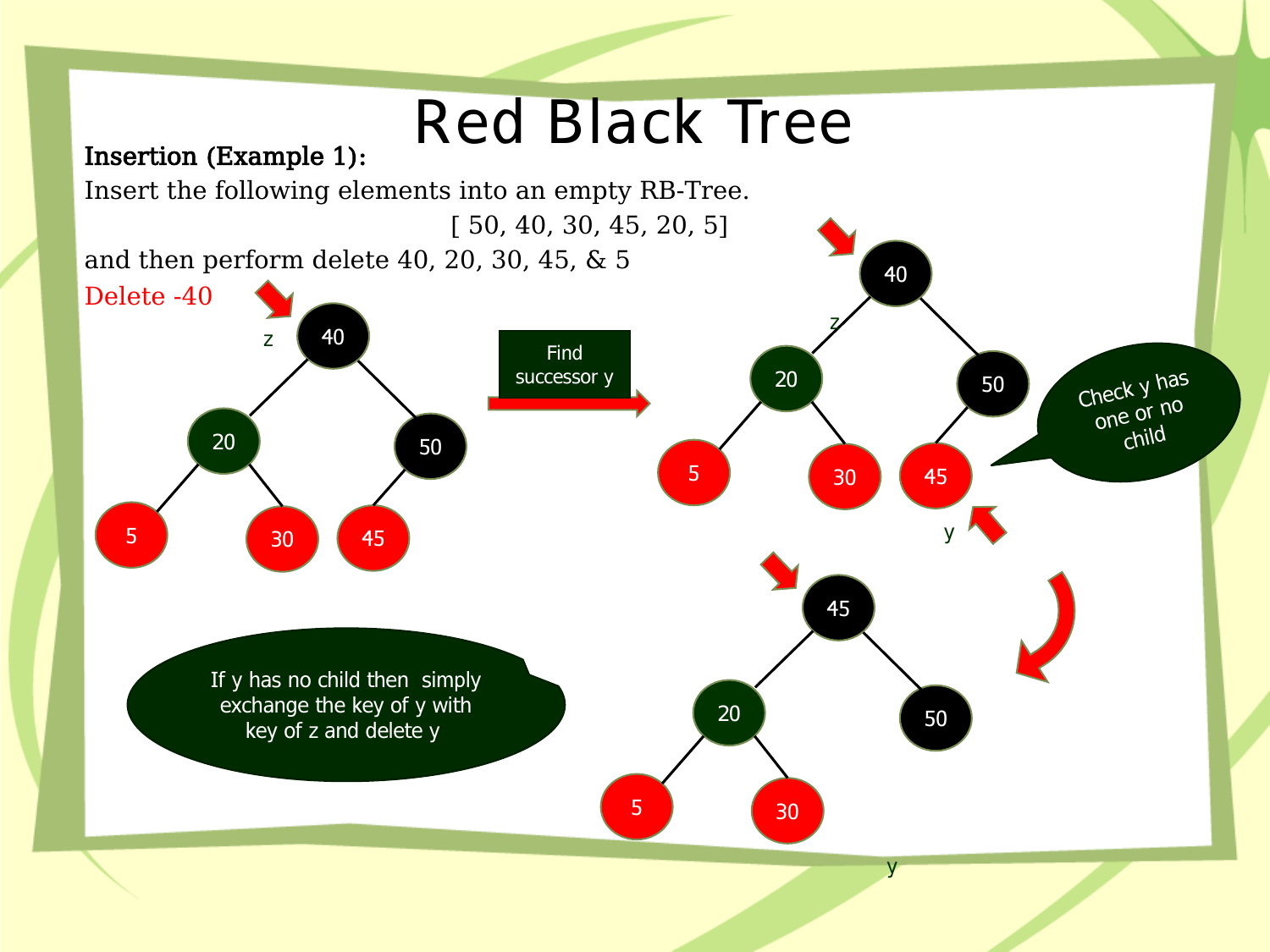

# Red Black Tree
Insertion (Example 1):
Insert the following elements into an empty RB-Tree.
[ 50, 40, 30, 45, 20, 5]
and then perform delete 40, 20, 30, 45, & 5
Delete -40

40
20
50
45
5
y
30

40
20
50
45
5
z
30
z
Find successor y

Check y has one or no child

45
20
50
5
y
30

If y has no child then  simply exchange the key of y with key of z and delete y